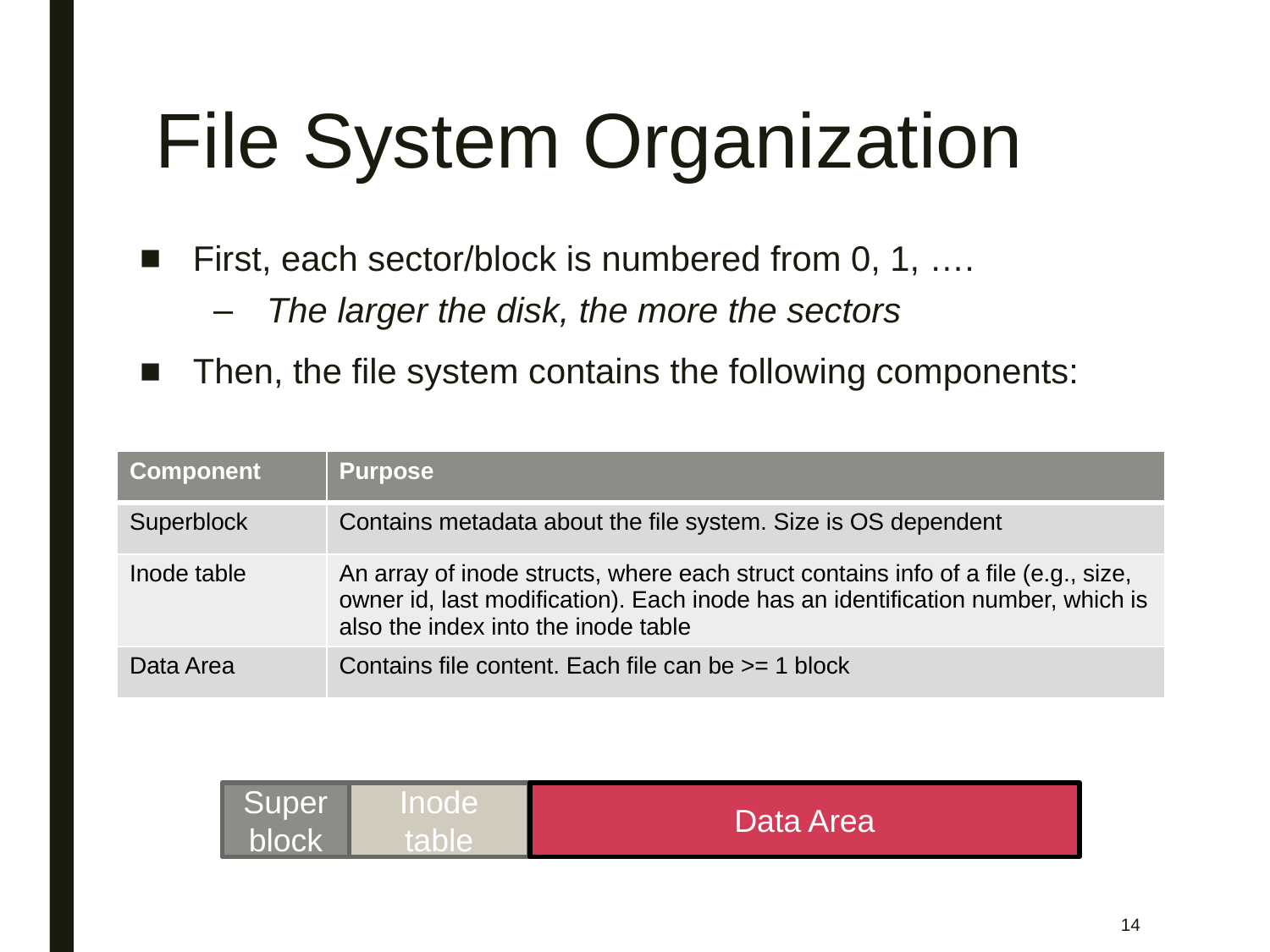

# File System Organization
First, each sector/block is numbered from 0, 1, ….
The larger the disk, the more the sectors
Then, the file system contains the following components:
| Component | Purpose |
| --- | --- |
| Superblock | Contains metadata about the file system. Size is OS dependent |
| Inode table | An array of inode structs, where each struct contains info of a file (e.g., size, owner id, last modification). Each inode has an identification number, which is also the index into the inode table |
| Data Area | Contains file content. Each file can be >= 1 block |
Super block
Inode table
Data Area
14